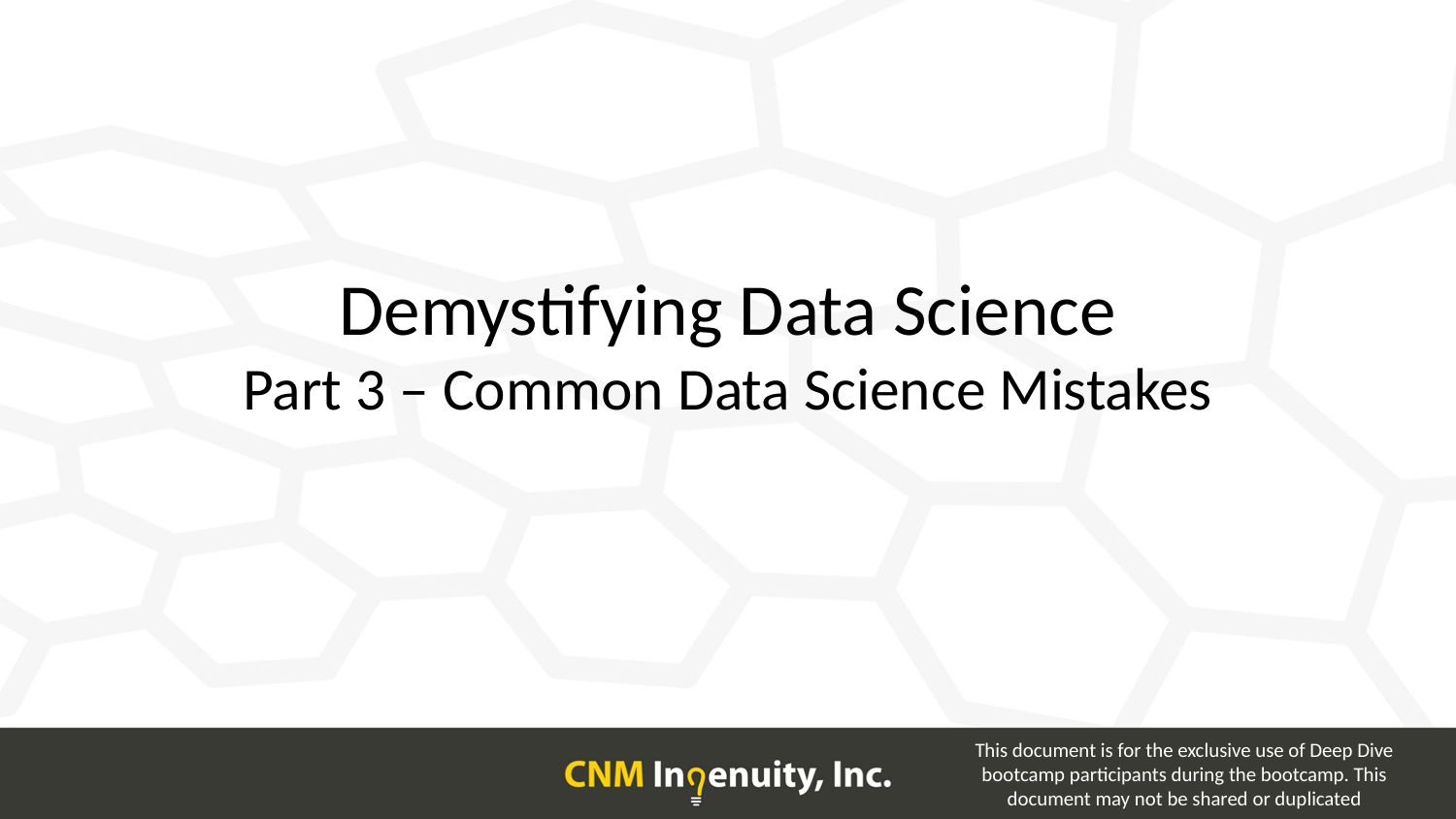

# Demystifying Data Science Part 3 – Common Data Science Mistakes
This document is for the exclusive use of Deep Dive bootcamp participants during the bootcamp. This document may not be shared or duplicated